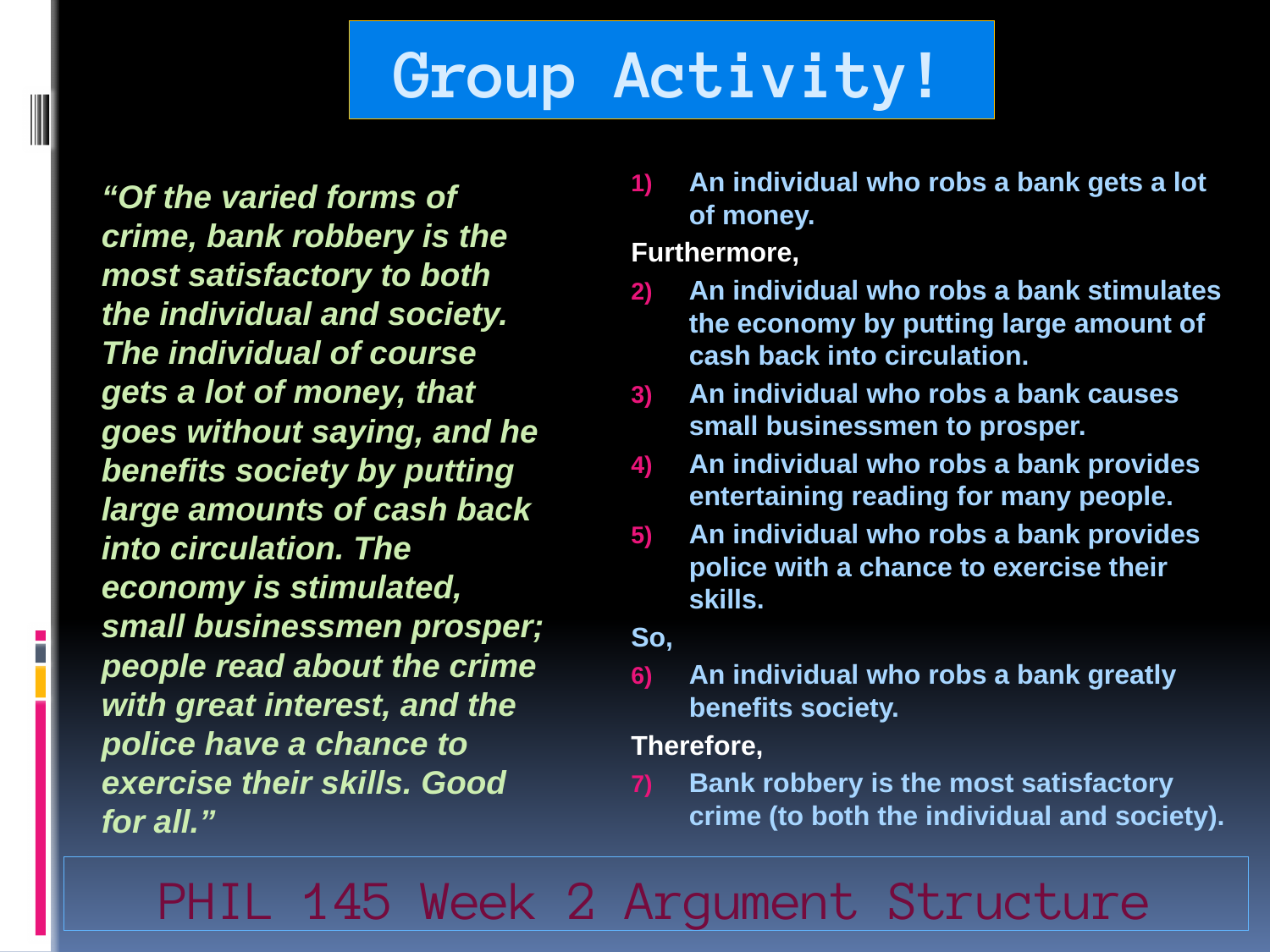

# Group Activity!
An individual who robs a bank gets a lot of money.
Furthermore,
An individual who robs a bank stimulates the economy by putting large amount of cash back into circulation.
An individual who robs a bank causes small businessmen to prosper.
An individual who robs a bank provides entertaining reading for many people.
An individual who robs a bank provides police with a chance to exercise their skills.
So,
An individual who robs a bank greatly benefits society.
Therefore,
Bank robbery is the most satisfactory crime (to both the individual and society).

“Of the varied forms of crime, bank robbery is the most satisfactory to both the individual and society. The individual of course gets a lot of money, that goes without saying, and he benefits society by putting large amounts of cash back into circulation. The economy is stimulated, small businessmen prosper; people read about the crime with great interest, and the police have a chance to exercise their skills. Good for all.”

PHIL 145 Week 2 Argument Structure